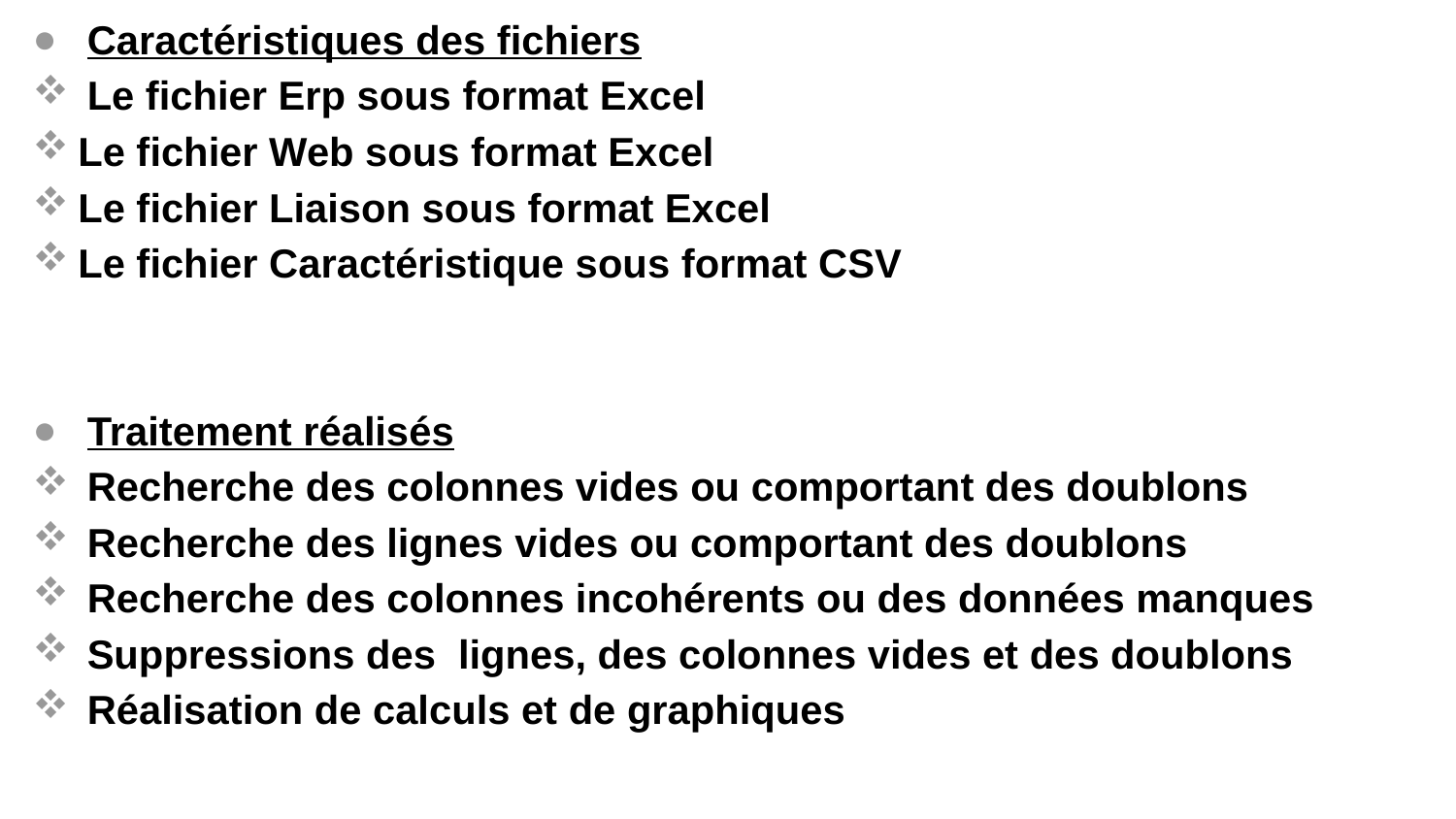

Caractéristiques des fichiers
Le fichier Erp sous format Excel
Le fichier Web sous format Excel
Le fichier Liaison sous format Excel
Le fichier Caractéristique sous format CSV

Traitement réalisés
Recherche des colonnes vides ou comportant des doublons
Recherche des lignes vides ou comportant des doublons
Recherche des colonnes incohérents ou des données manques
Suppressions des  lignes, des colonnes vides et des doublons
Réalisation de calculs et de graphiques